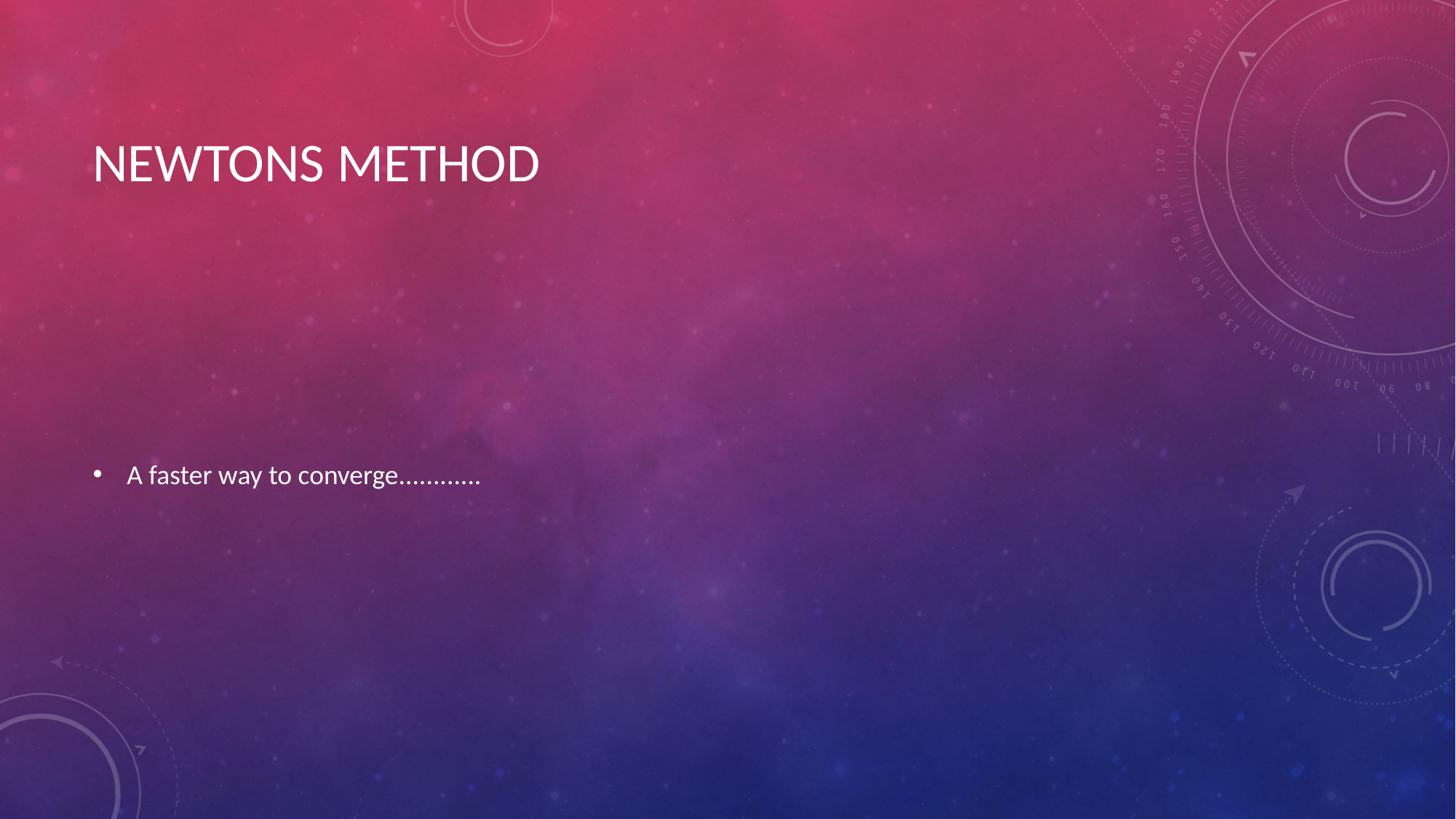

# Newtons Method
A faster way to converge............